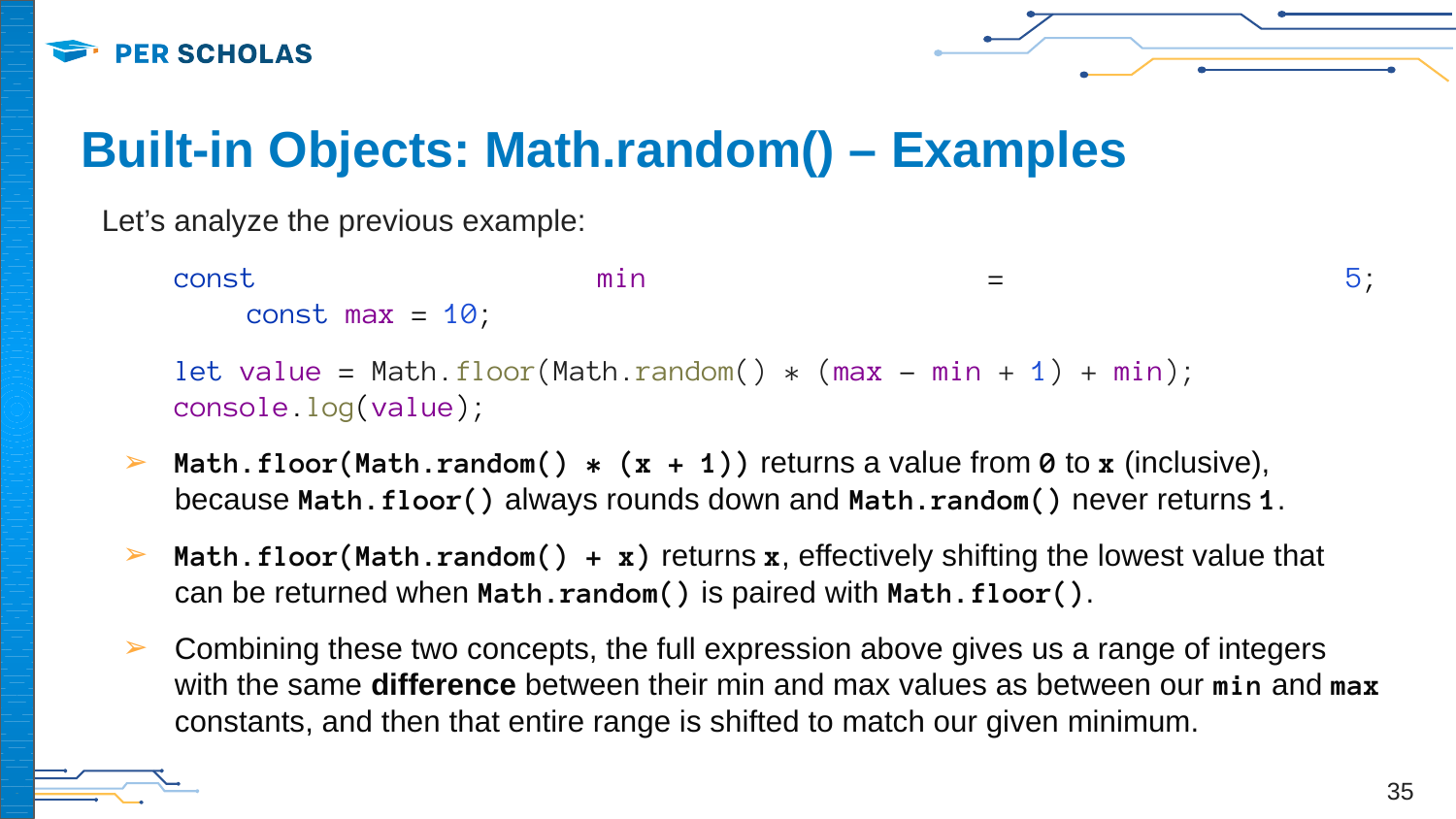

# Built-in Objects: Math.random() – Examples
Let’s analyze the previous example:
const min = 5;
	const max = 10;
let value = Math.floor(Math.random() * (max - min + 1) + min);
console.log(value);
Math.floor(Math.random() * (x + 1)) returns a value from 0 to x (inclusive), because Math.floor() always rounds down and Math.random() never returns 1.
Math.floor(Math.random() + x) returns x, effectively shifting the lowest value that can be returned when Math.random() is paired with Math.floor().
Combining these two concepts, the full expression above gives us a range of integers with the same difference between their min and max values as between our min and max constants, and then that entire range is shifted to match our given minimum.
35